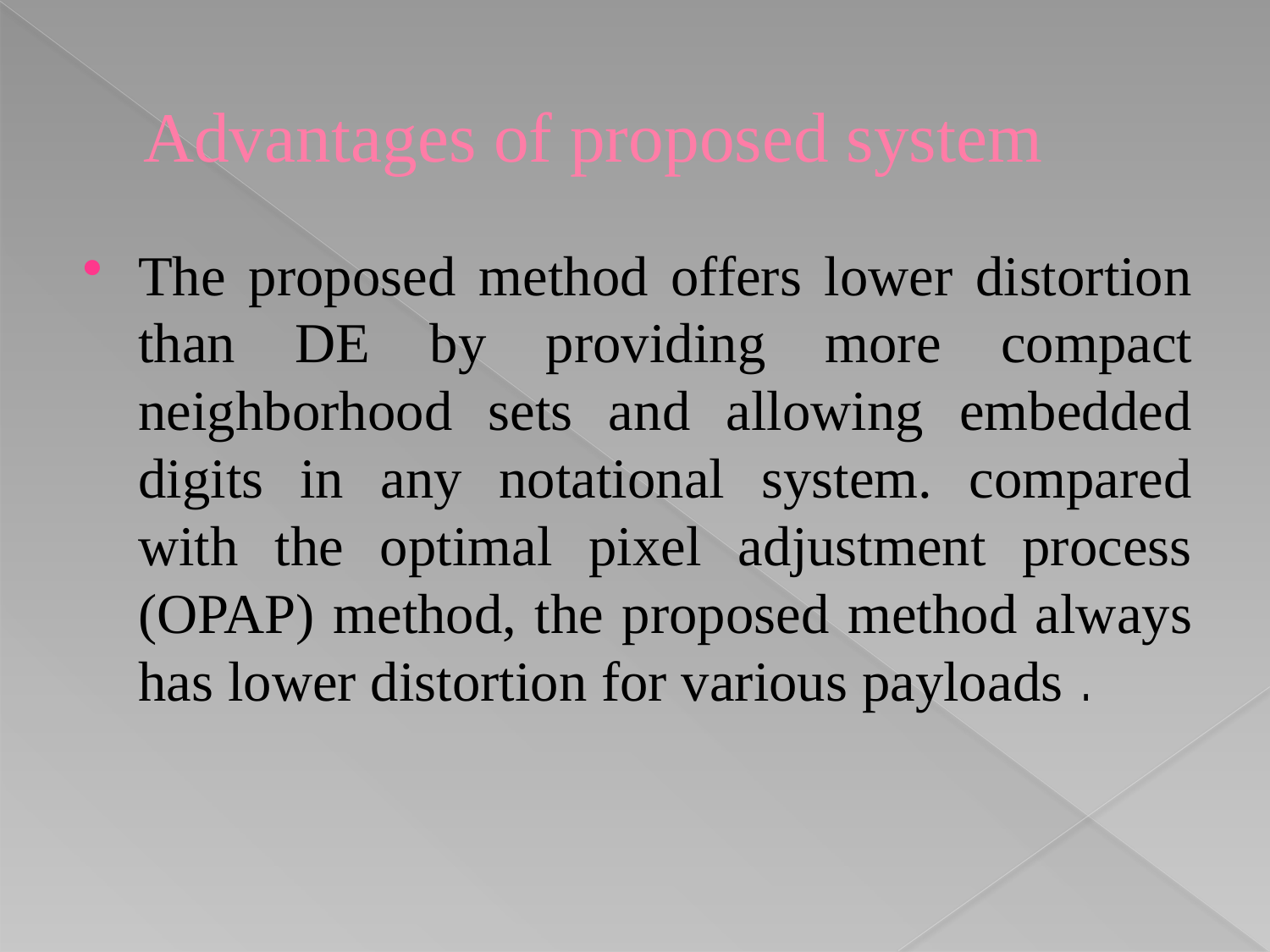

# Advantages of proposed system
The proposed method offers lower distortion than DE by providing more compact neighborhood sets and allowing embedded digits in any notational system. compared with the optimal pixel adjustment process (OPAP) method, the proposed method always has lower distortion for various payloads .